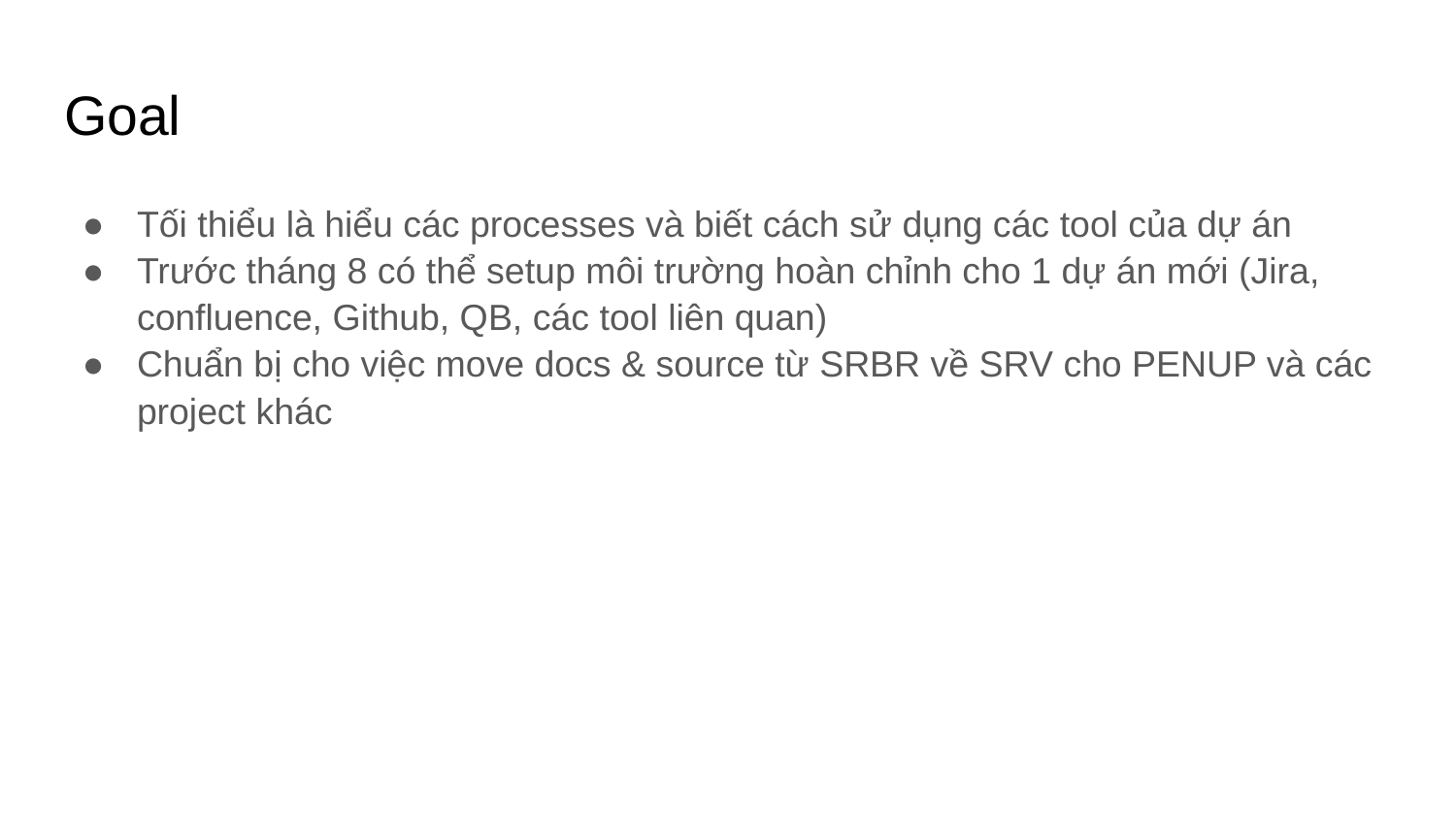

# Goal
Tối thiểu là hiểu các processes và biết cách sử dụng các tool của dự án
Trước tháng 8 có thể setup môi trường hoàn chỉnh cho 1 dự án mới (Jira, confluence, Github, QB, các tool liên quan)
Chuẩn bị cho việc move docs & source từ SRBR về SRV cho PENUP và các project khác